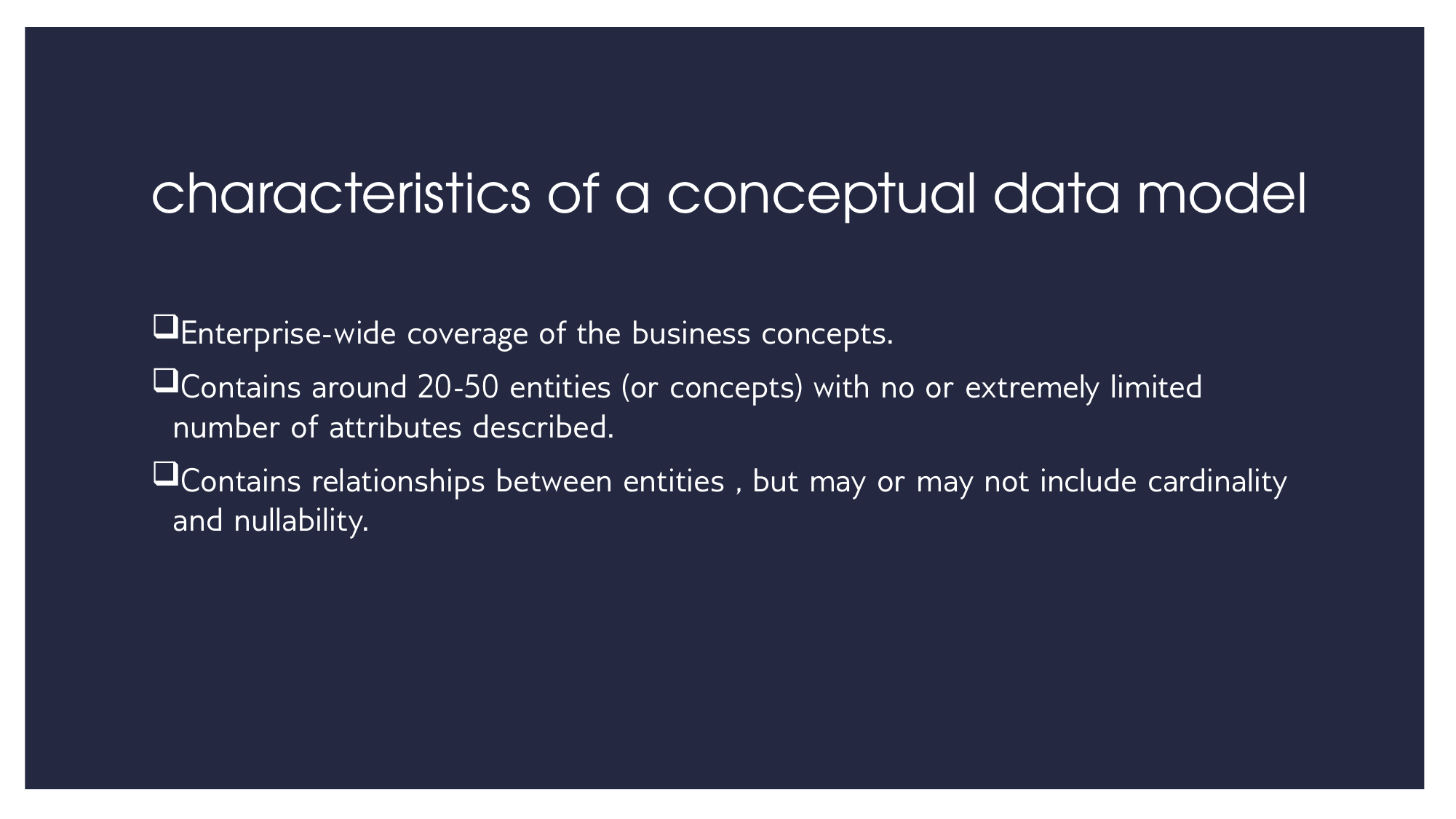

# characteristics of a conceptual data model
Enterprise-wide coverage of the business concepts.
Contains around 20-50 entities (or concepts) with no or extremely limited number of attributes described.
Contains relationships between entities , but may or may not include cardinality and nullability.